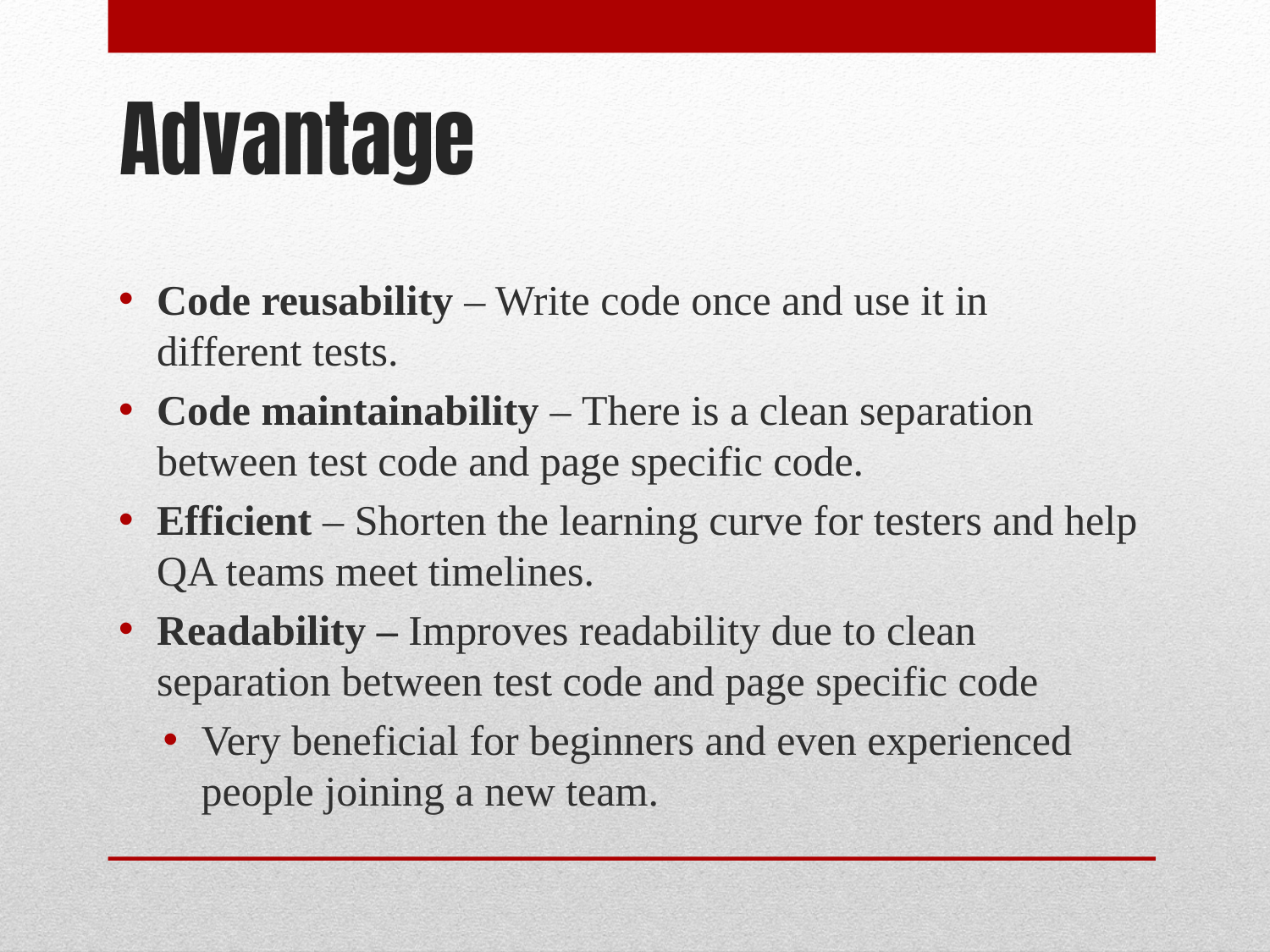

# Advantage
Code reusability – Write code once and use it in different tests.
Code maintainability – There is a clean separation between test code and page specific code.
Efficient – Shorten the learning curve for testers and help QA teams meet timelines.
Readability – Improves readability due to clean separation between test code and page specific code
Very beneficial for beginners and even experienced people joining a new team.